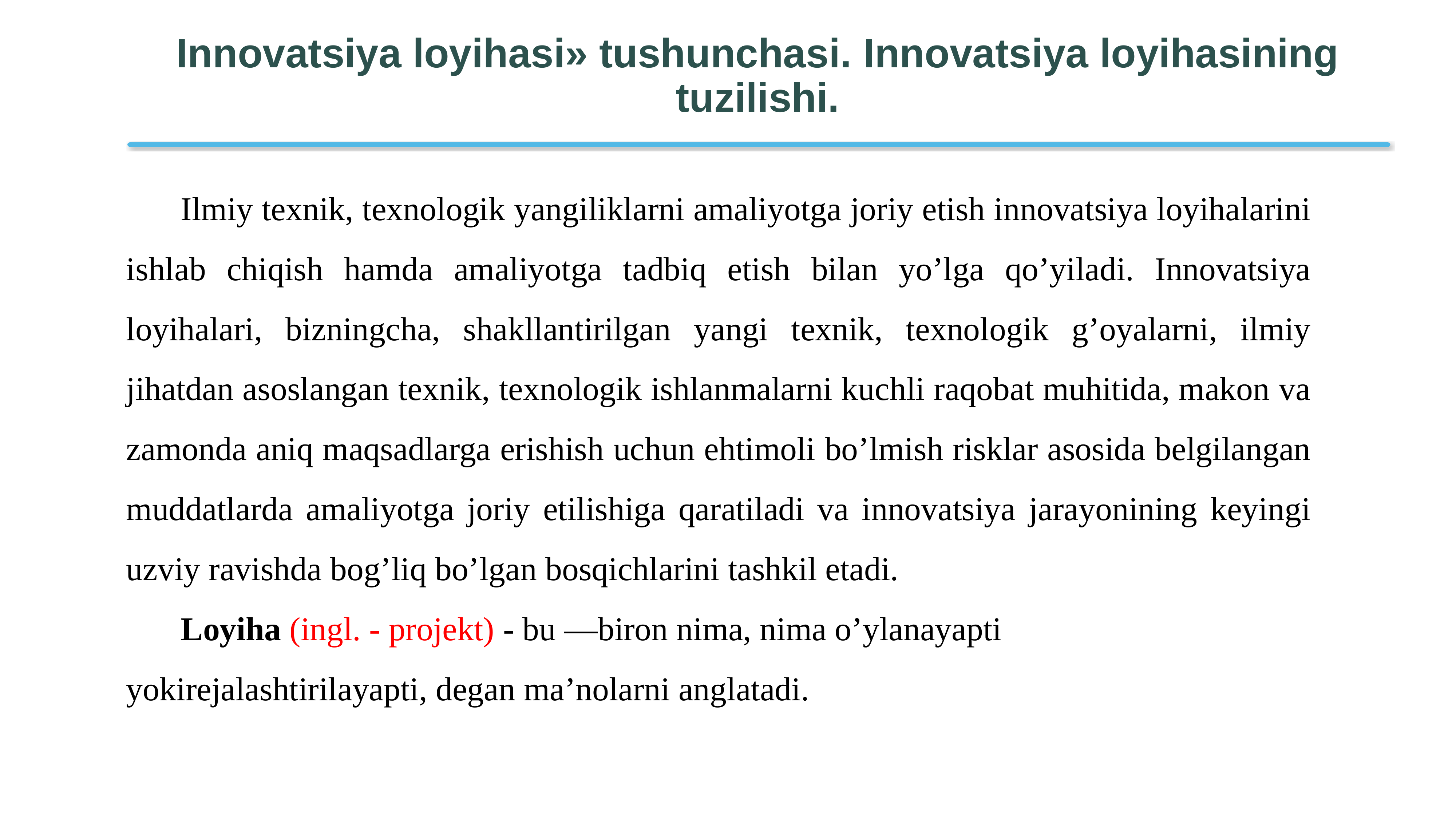

Innоvаtsiya lоyihаsi» tushunchаsi. Innоvаtsiya lоyihаsining tuzilishi.

	Ilmiy texnik, texnologik yangiliklarni amaliyotga joriy etish innovatsiya loyihalarini ishlab chiqish hamda amaliyotga tadbiq etish bilan yo’lga qo’yiladi. Innovatsiya loyihalari, bizningcha, shakllantirilgan yangi texnik, texnologik g’oyalarni, ilmiy jihatdan asoslangan texnik, texnologik ishlanmalarni kuchli raqobat muhitida, makon va zamonda aniq maqsadlarga erishish uchun ehtimoli bo’lmish risklar asosida belgilangan muddatlarda amaliyotga joriy etilishiga qaratiladi va innovatsiya jarayonining keyingi uzviy ravishda bog’liq bo’lgan bosqichlarini tashkil etadi.
	Loyiha (ingl. - projekt) - bu ―biron nima, nima o’ylanayapti yokirejalashtirilayapti, degan ma’nolarni anglatadi.